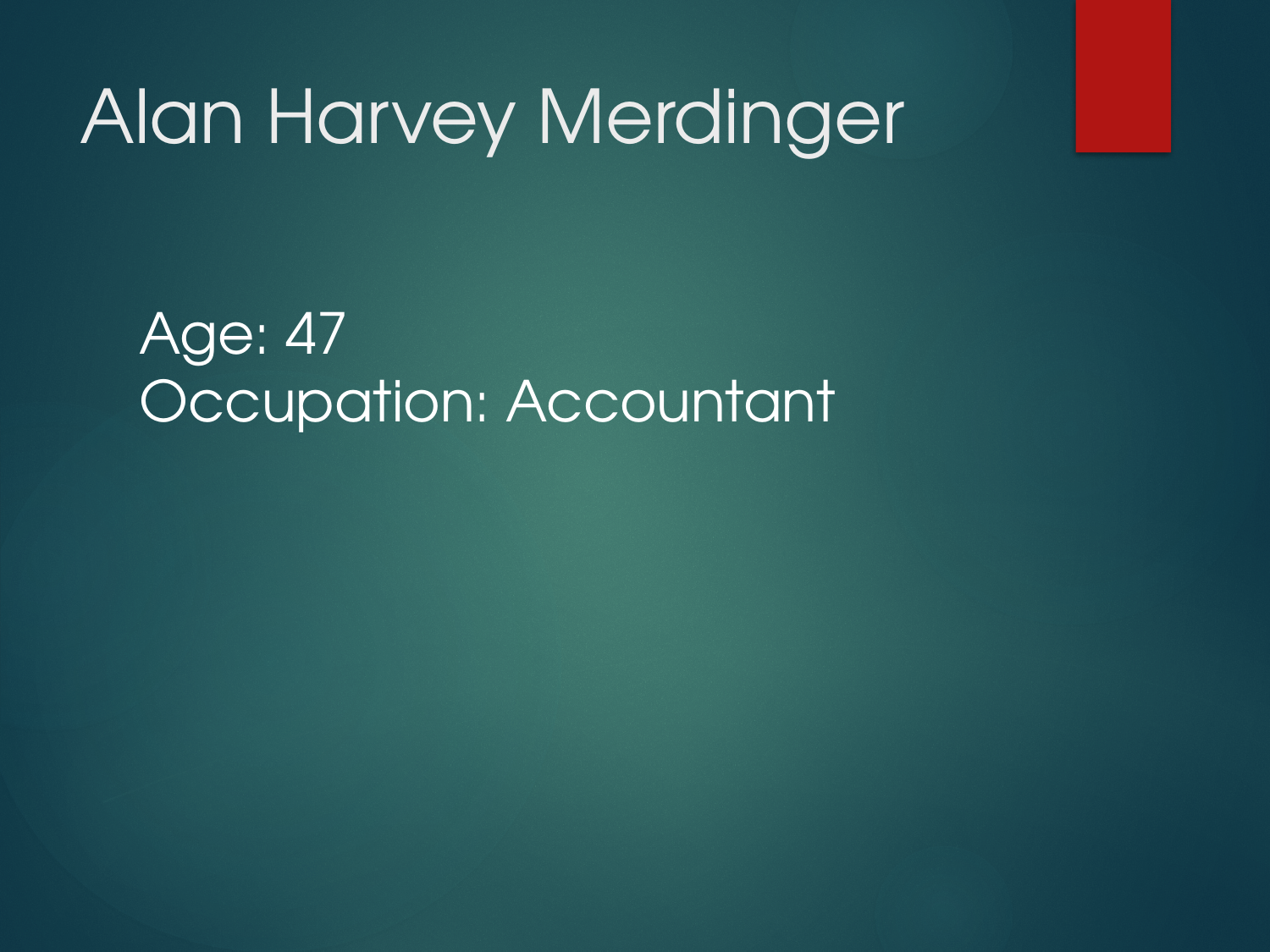

# Alan Harvey Merdinger

Age: 47
Occupation: Accountant